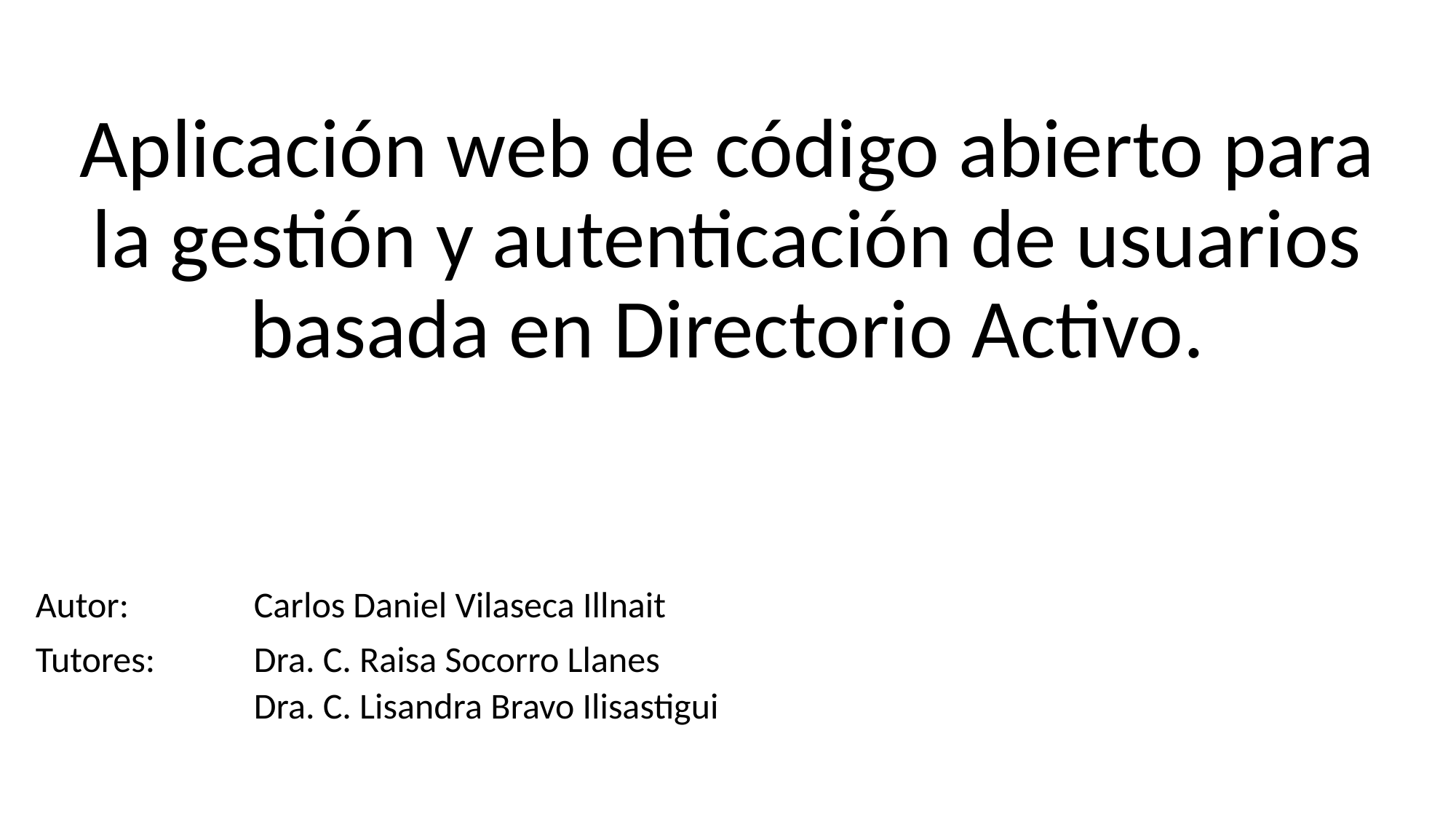

# Aplicación web de código abierto para la gestión y autenticación de usuarios basada en Directorio Activo.
Autor: 		Carlos Daniel Vilaseca Illnait
Tutores: 	Dra. C. Raisa Socorro Llanes
Dra. C. Lisandra Bravo Ilisastigui